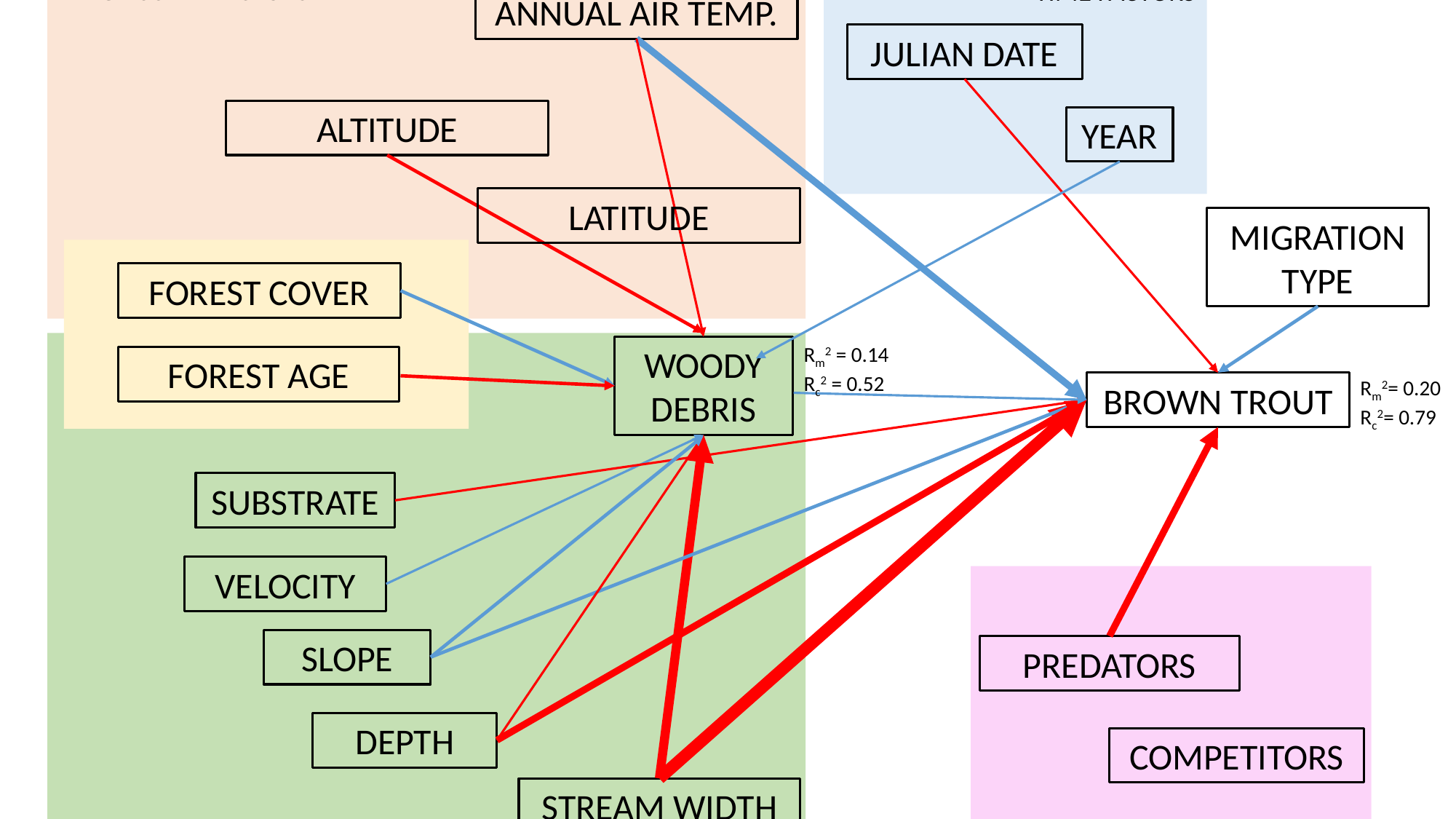

LARGE-SCALE FACTORS

TIME FACTORS
ANNUAL AIR TEMP.
JULIAN DATE
ALTITUDE
YEAR
TO FIX
LATITUDE
MIGRATION TYPE

FOREST COVER

Rm2 = 0.14
Rc2 = 0.52
WOODY DEBRIS
FOREST AGE
Rm2= 0.20
Rc2= 0.79
BROWN TROUT
SUBSTRATE
VELOCITY

SLOPE
PREDATORS
DEPTH
COMPETITORS
STREAM WIDTH
BIOTIC INTERACTIONS
LOCAL FACTORS